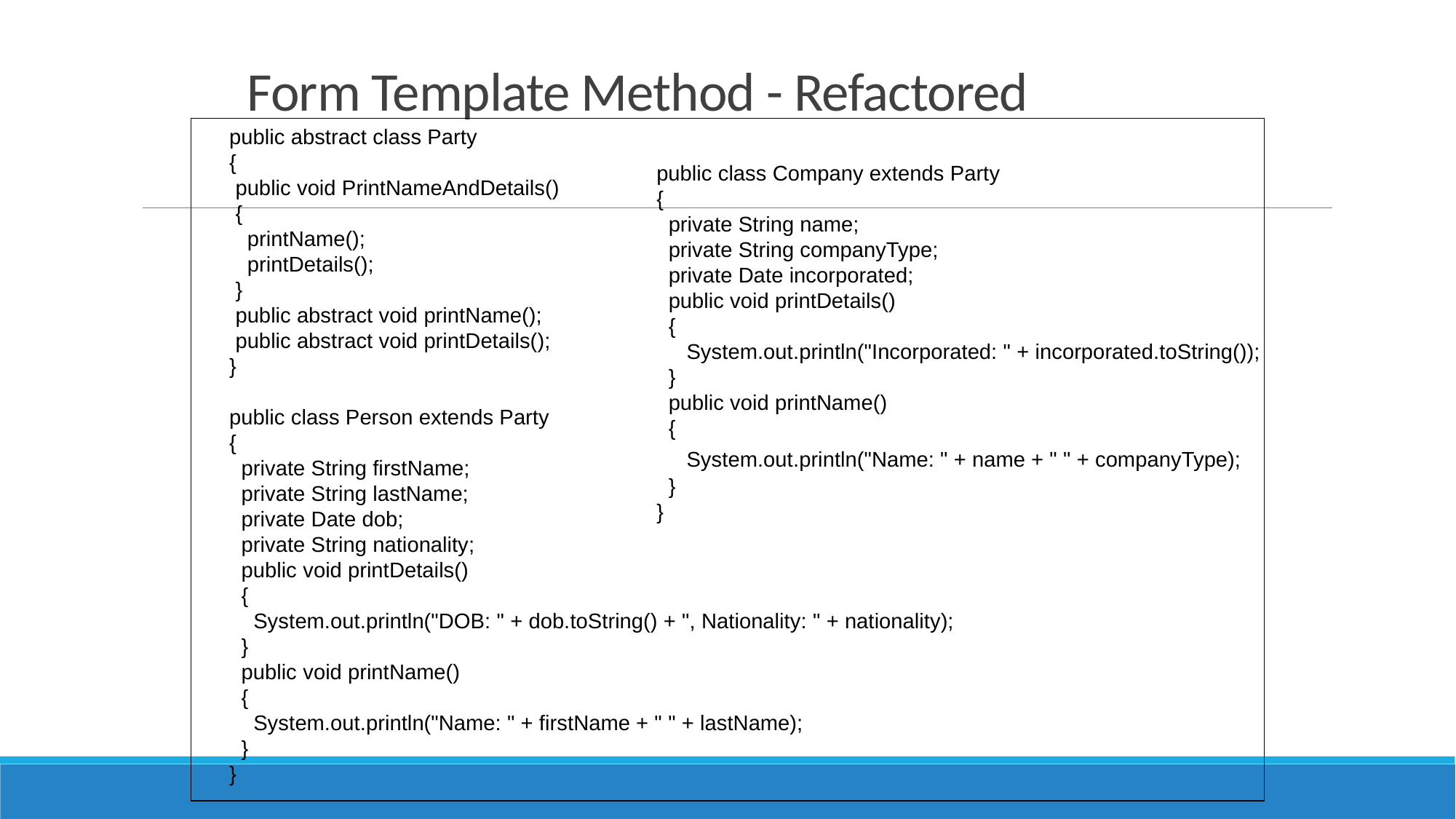

# Form Template Method - Refactored

public abstract class Party
{
 public void PrintNameAndDetails()
 {
   printName();
   printDetails();
 }
 public abstract void printName();
 public abstract void printDetails();
}

public class Person extends Party
{
  private String firstName;
  private String lastName;
  private Date dob;
  private String nationality;
  public void printDetails()
  {
    System.out.println("DOB: " + dob.toString() + ", Nationality: " + nationality);
  }
  public void printName()
  {
    System.out.println("Name: " + firstName + " " + lastName);
  }
}
public class Company extends Party
{
  private String name;
  private String companyType;
  private Date incorporated;
  public void printDetails()
  {
     System.out.println("Incorporated: " + incorporated.toString());
  }
  public void printName()
  {
     System.out.println("Name: " + name + " " + companyType);
  }
}